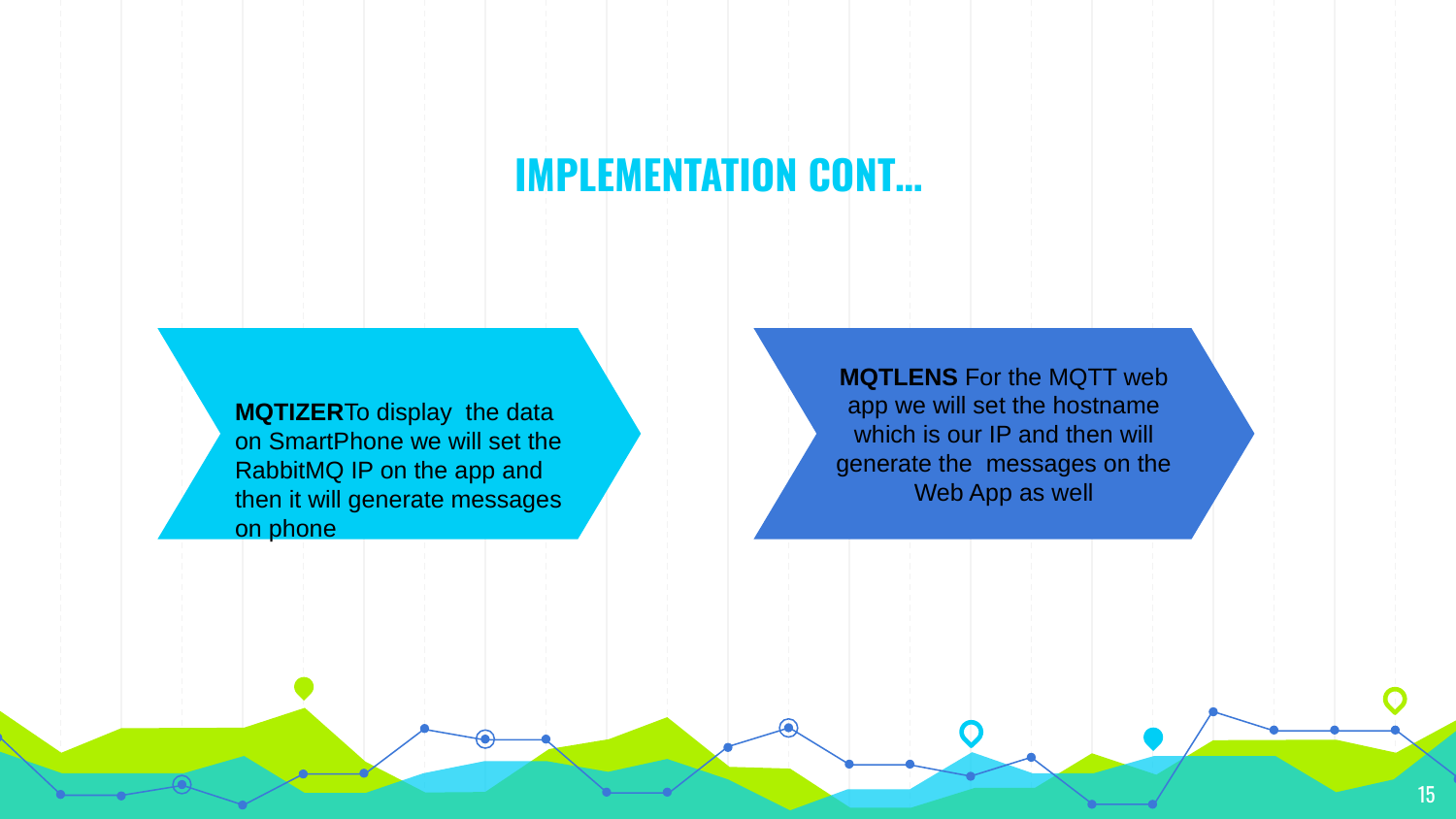

# IMPLEMENTATION CONT…

MQTIZERTo display  the data on SmartPhone we will set the RabbitMQ IP on the app and then it will generate messages on phone

MQTLENS For the MQTT web app we will set the hostname which is our IP and then will generate the  messages on the Web App as well
15